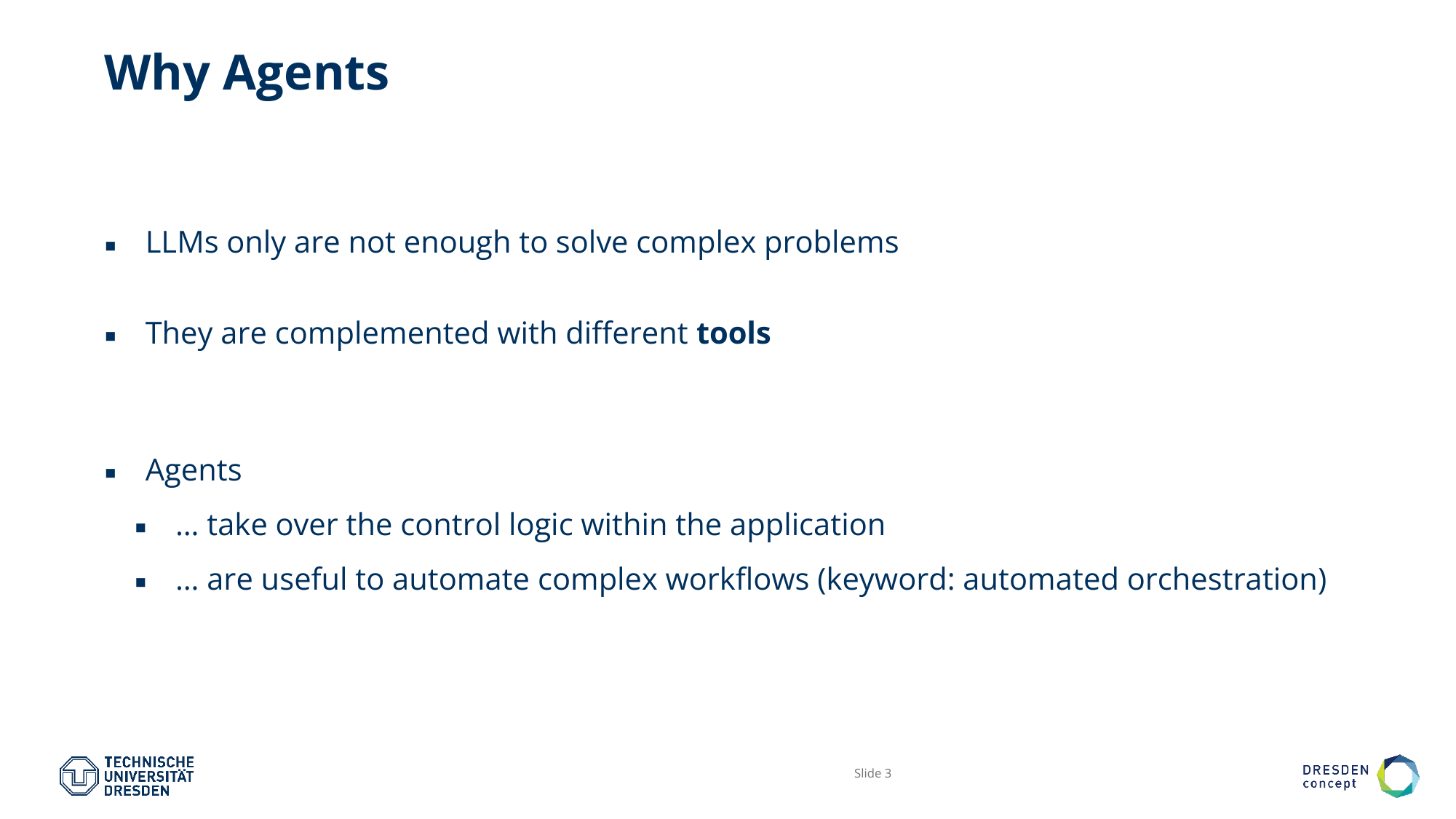

# Why Agents

LLMs only are not enough to solve complex problems

They are complemented with different tools

Agents
… take over the control logic within the application
… are useful to automate complex workflows (keyword: automated orchestration)